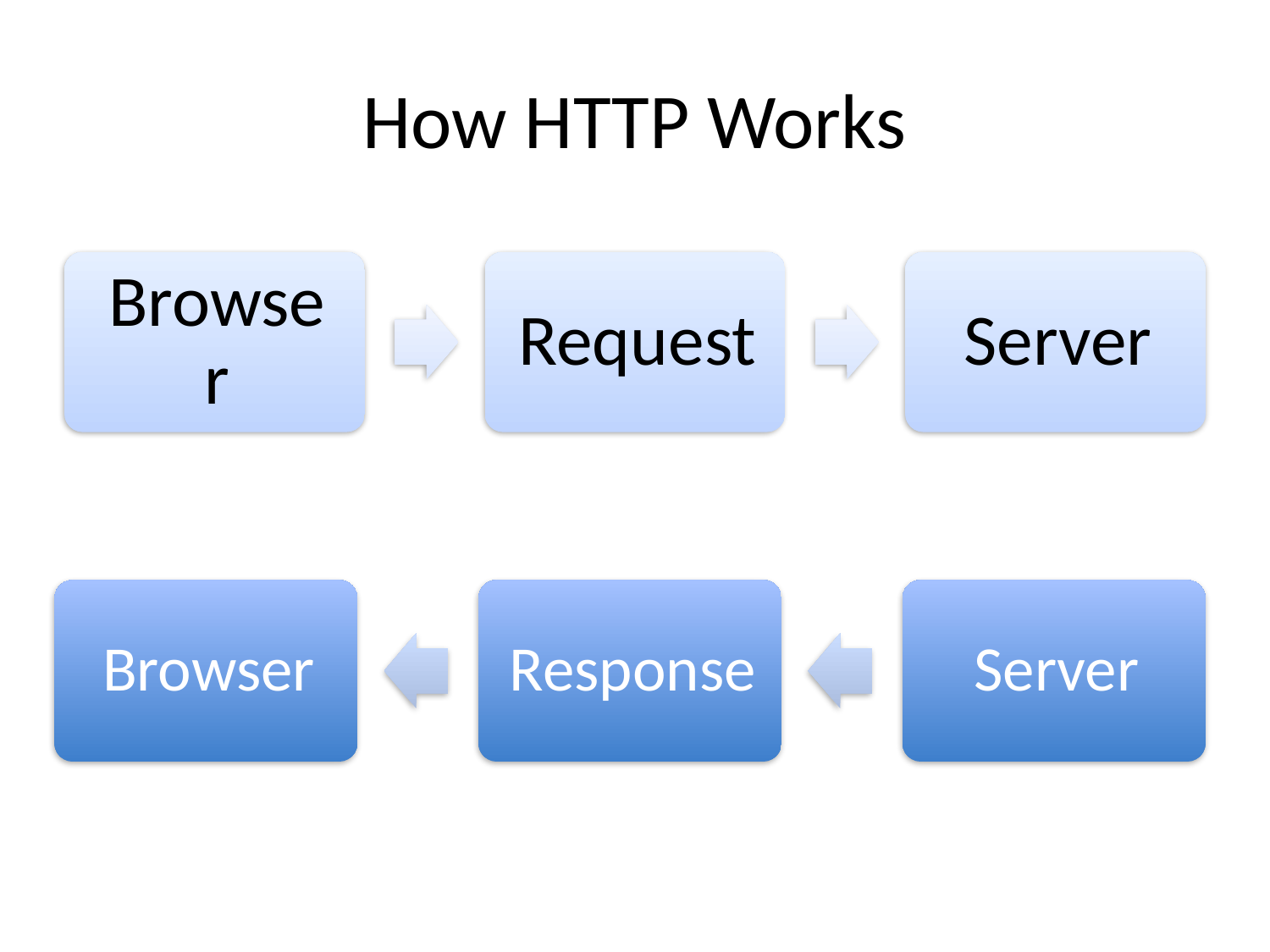

# How HTTP Works
Browser

Request

Server
Server

Response

Browser